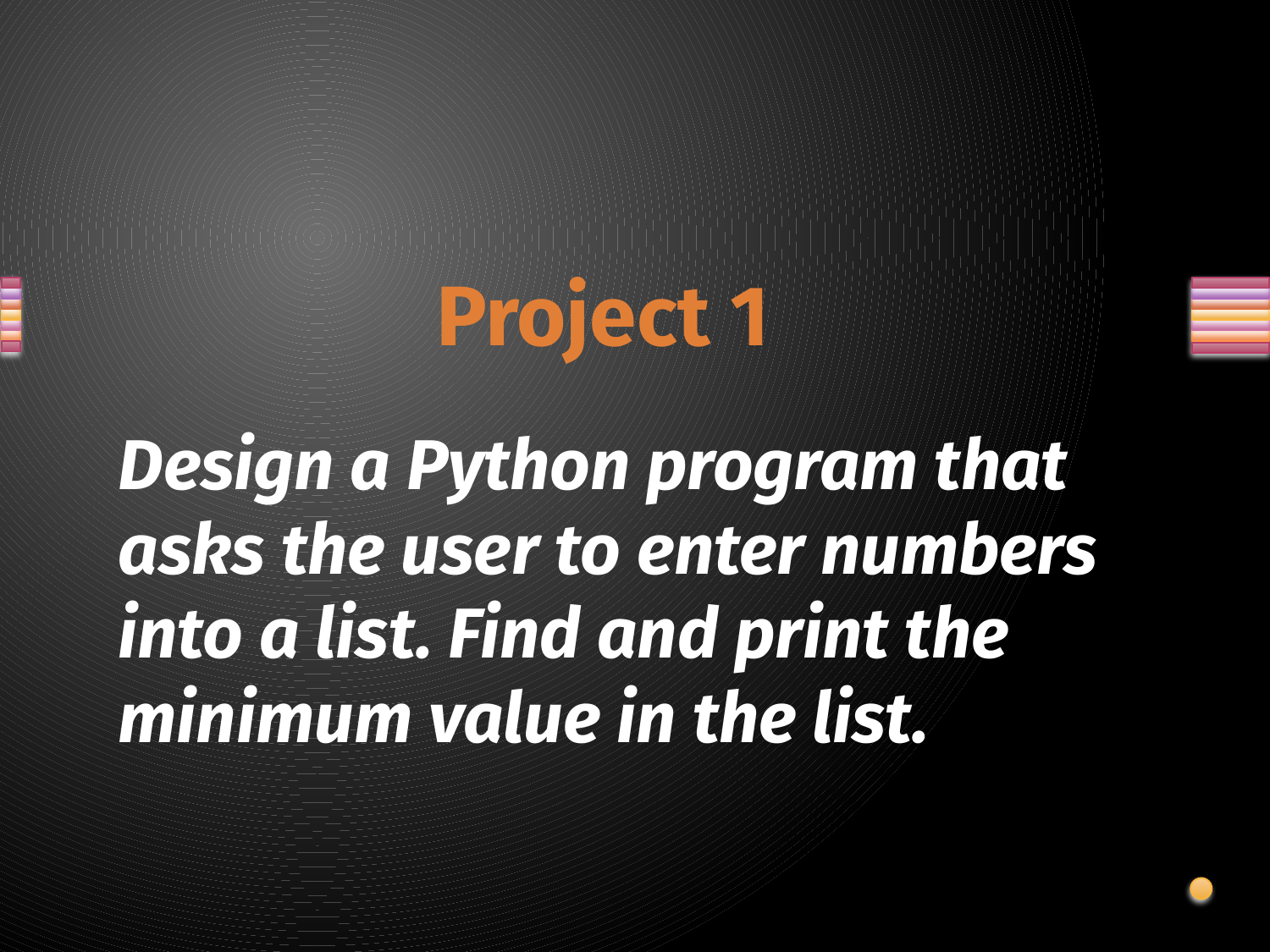

# Project 1
Design a Python program that asks the user to enter numbers into a list. Find and print the minimum value in the list.